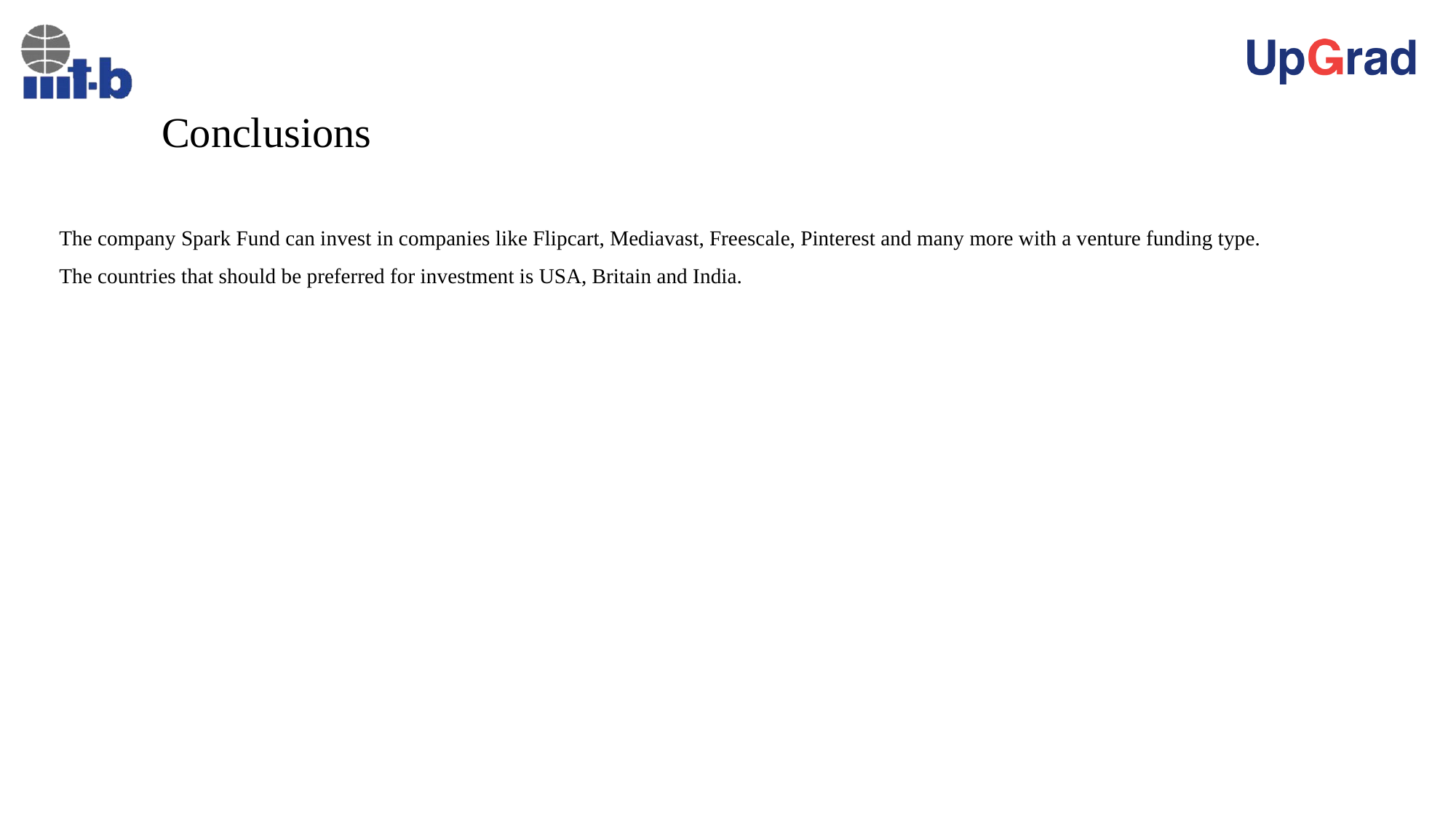

# Conclusions
The company Spark Fund can invest in companies like Flipcart, Mediavast, Freescale, Pinterest and many more with a venture funding type.
The countries that should be preferred for investment is USA, Britain and India.